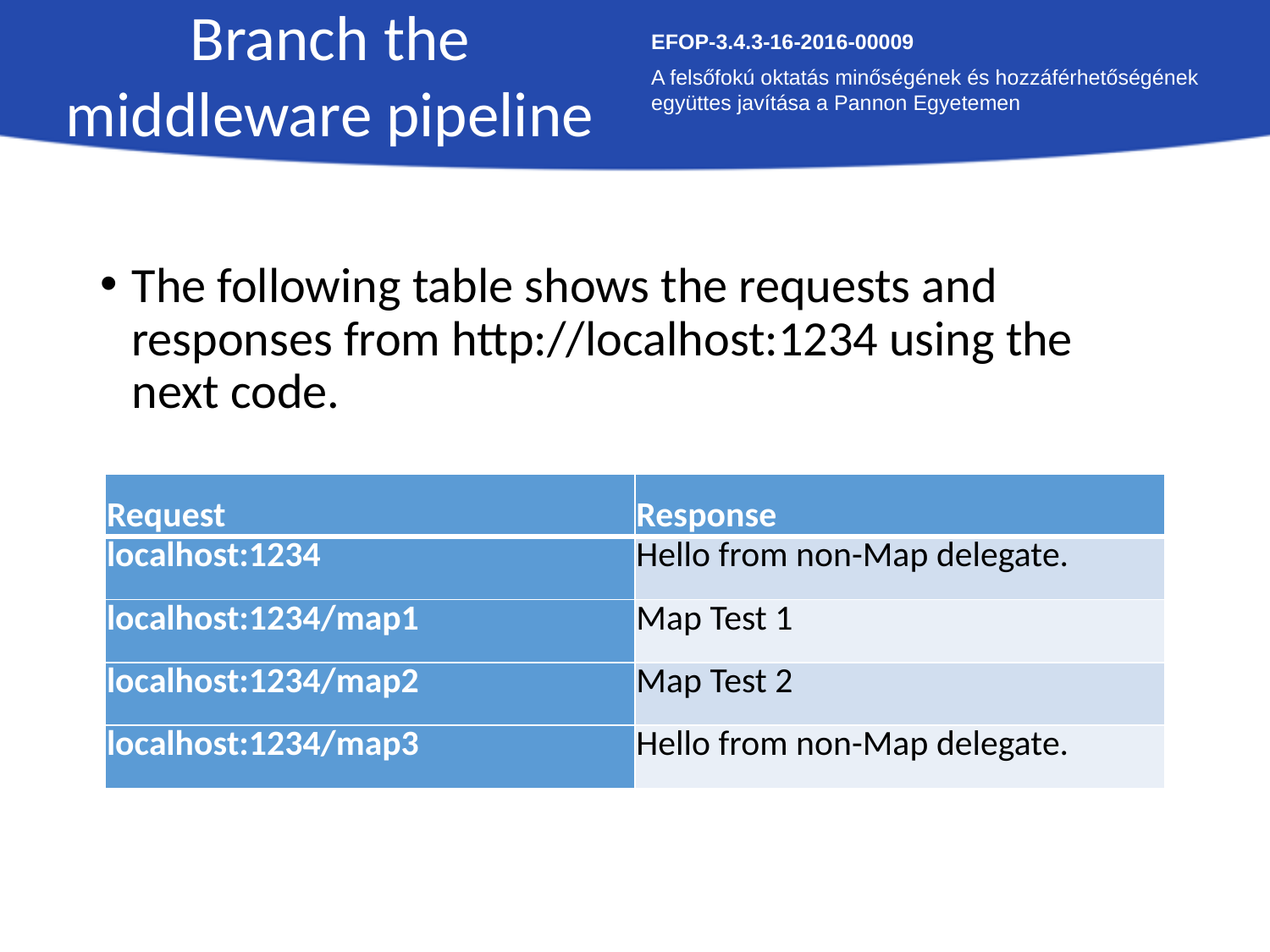

Branch the middleware pipeline
EFOP-3.4.3-16-2016-00009
A felsőfokú oktatás minőségének és hozzáférhetőségének együttes javítása a Pannon Egyetemen
The following table shows the requests and responses from http://localhost:1234 using the next code.

| Request | Response |
| --- | --- |
| localhost:1234 | Hello from non-Map delegate. |
| localhost:1234/map1 | Map Test 1 |
| localhost:1234/map2 | Map Test 2 |
| localhost:1234/map3 | Hello from non-Map delegate. |